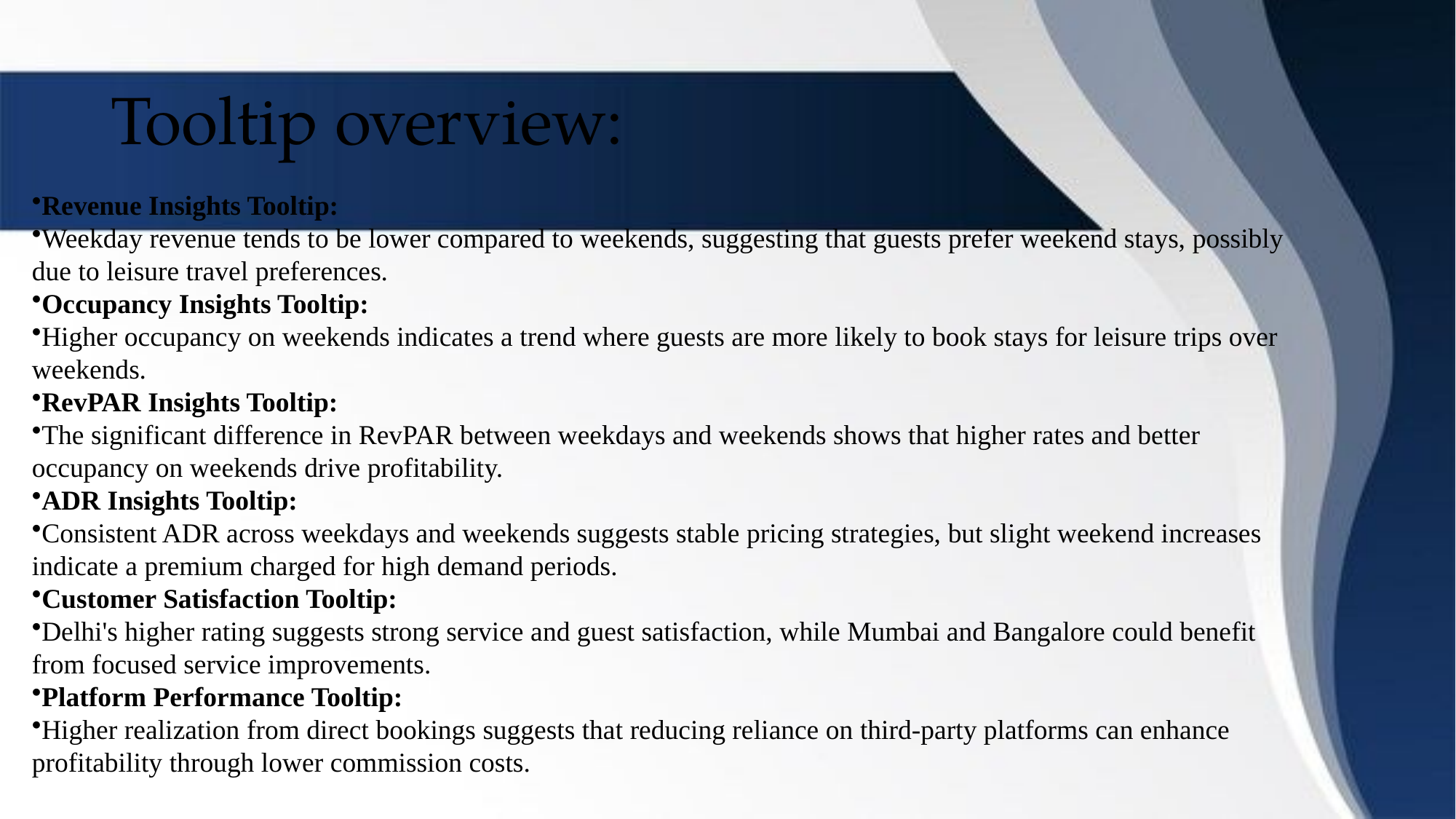

# Tooltip overview:
Revenue Insights Tooltip:
Weekday revenue tends to be lower compared to weekends, suggesting that guests prefer weekend stays, possibly due to leisure travel preferences.
Occupancy Insights Tooltip:
Higher occupancy on weekends indicates a trend where guests are more likely to book stays for leisure trips over weekends.
RevPAR Insights Tooltip:
The significant difference in RevPAR between weekdays and weekends shows that higher rates and better occupancy on weekends drive profitability.
ADR Insights Tooltip:
Consistent ADR across weekdays and weekends suggests stable pricing strategies, but slight weekend increases indicate a premium charged for high demand periods.
Customer Satisfaction Tooltip:
Delhi's higher rating suggests strong service and guest satisfaction, while Mumbai and Bangalore could benefit from focused service improvements.
Platform Performance Tooltip:
Higher realization from direct bookings suggests that reducing reliance on third-party platforms can enhance profitability through lower commission costs.